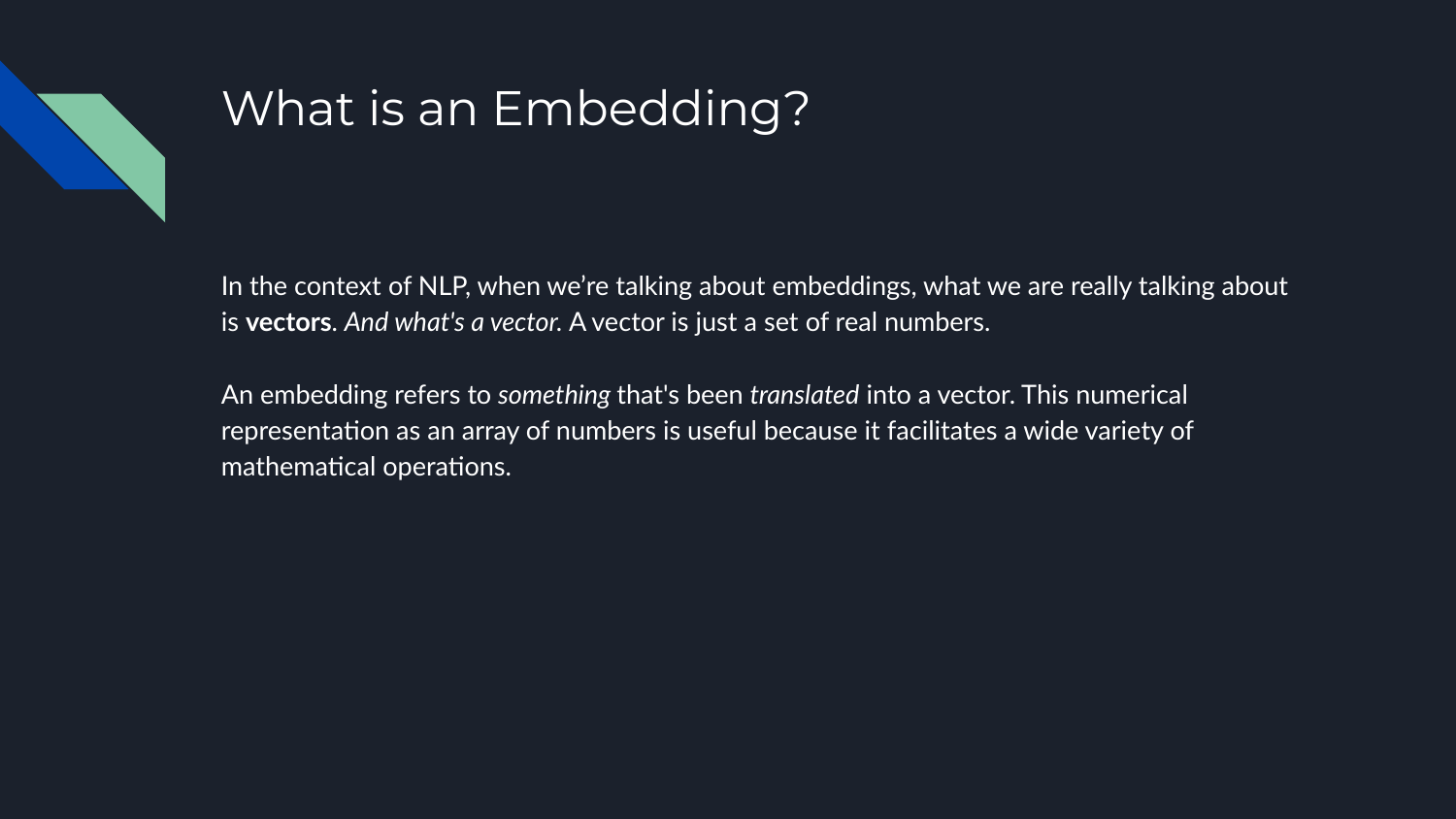

# What is an Embedding?
In the context of NLP, when we’re talking about embeddings, what we are really talking about is vectors. And what's a vector. A vector is just a set of real numbers.

An embedding refers to something that's been translated into a vector. This numerical representation as an array of numbers is useful because it facilitates a wide variety of mathematical operations.